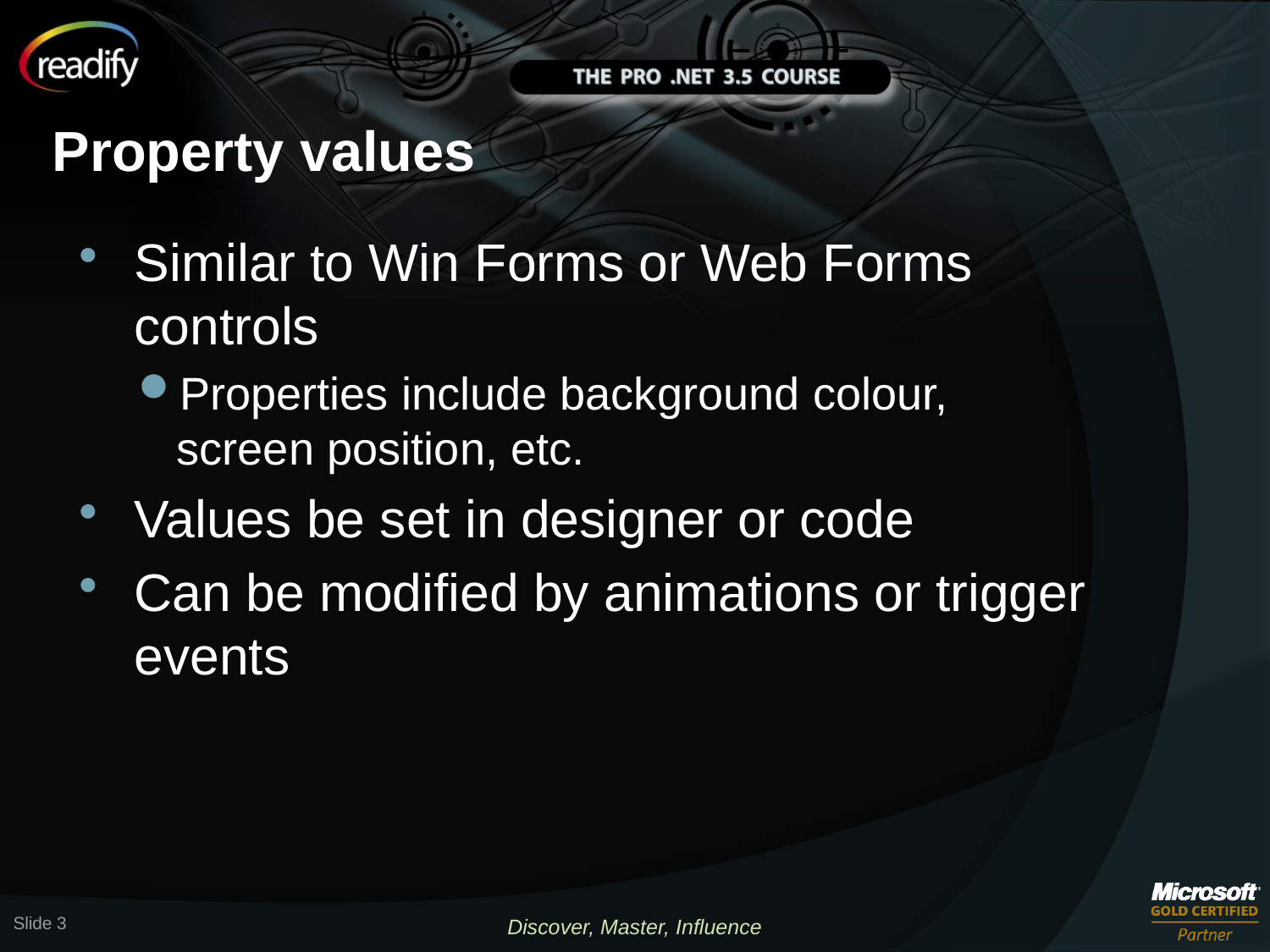

# Property values
Similar to Win Forms or Web Forms controls
Properties include background colour, screen position, etc.
Values be set in designer or code
Can be modified by animations or trigger events
Slide 3